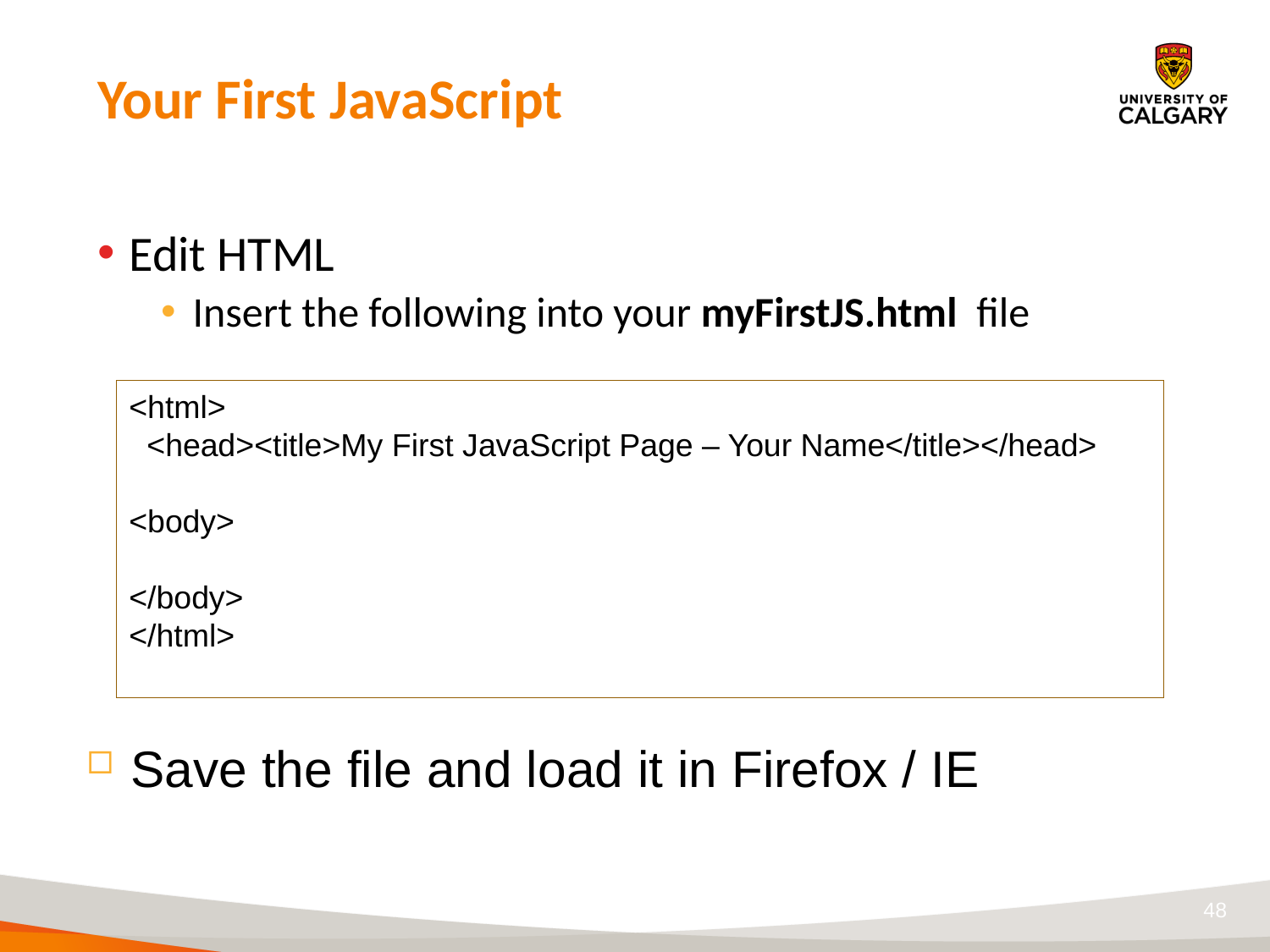

# Your First JavaScript
Edit HTML
Insert the following into your myFirstJS.html  file

<html>
  <head><title>My First JavaScript Page – Your Name</title></head>

<body>

</body>
</html>

Save the file and load it in Firefox / IE
48